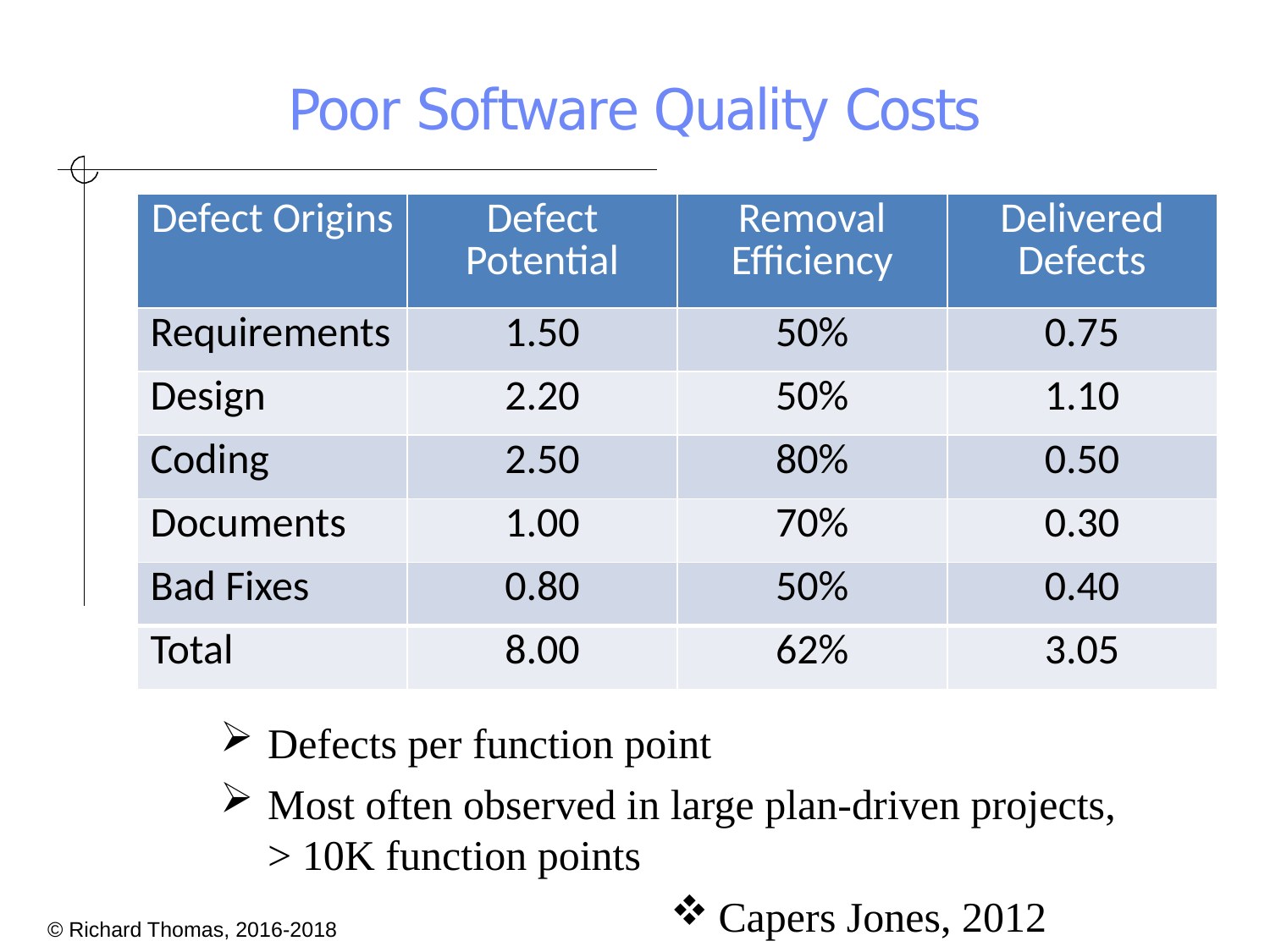

# Poor Software Quality Costs
| Defect Origins | Defect Potential | Removal Efficiency | Delivered Defects |
| --- | --- | --- | --- |
| Requirements | 1.50 | 50% | 0.75 |
| Design | 2.20 | 50% | 1.10 |
| Coding | 2.50 | 80% | 0.50 |
| Documents | 1.00 | 70% | 0.30 |
| Bad Fixes | 0.80 | 50% | 0.40 |
| Total | 8.00 | 62% | 3.05 |
Defects per function point
Most often observed in large plan-driven projects, > 10K function points
Capers Jones, 2012